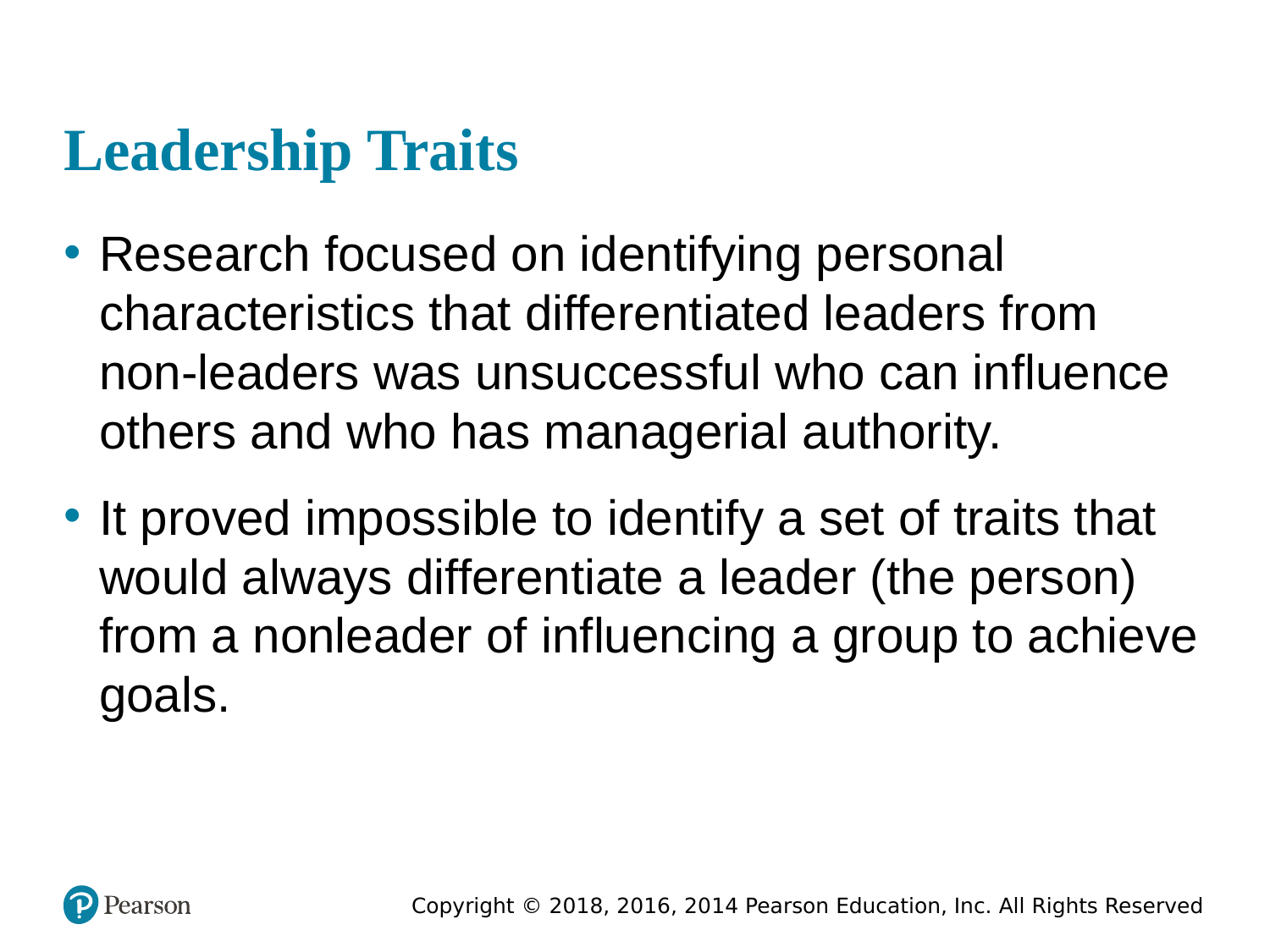

# Leadership Traits
Research focused on identifying personal characteristics that differentiated leaders from non-leaders was unsuccessful who can influence others and who has managerial authority.
It proved impossible to identify a set of traits that would always differentiate a leader (the person) from a nonleader of influencing a group to achieve goals.